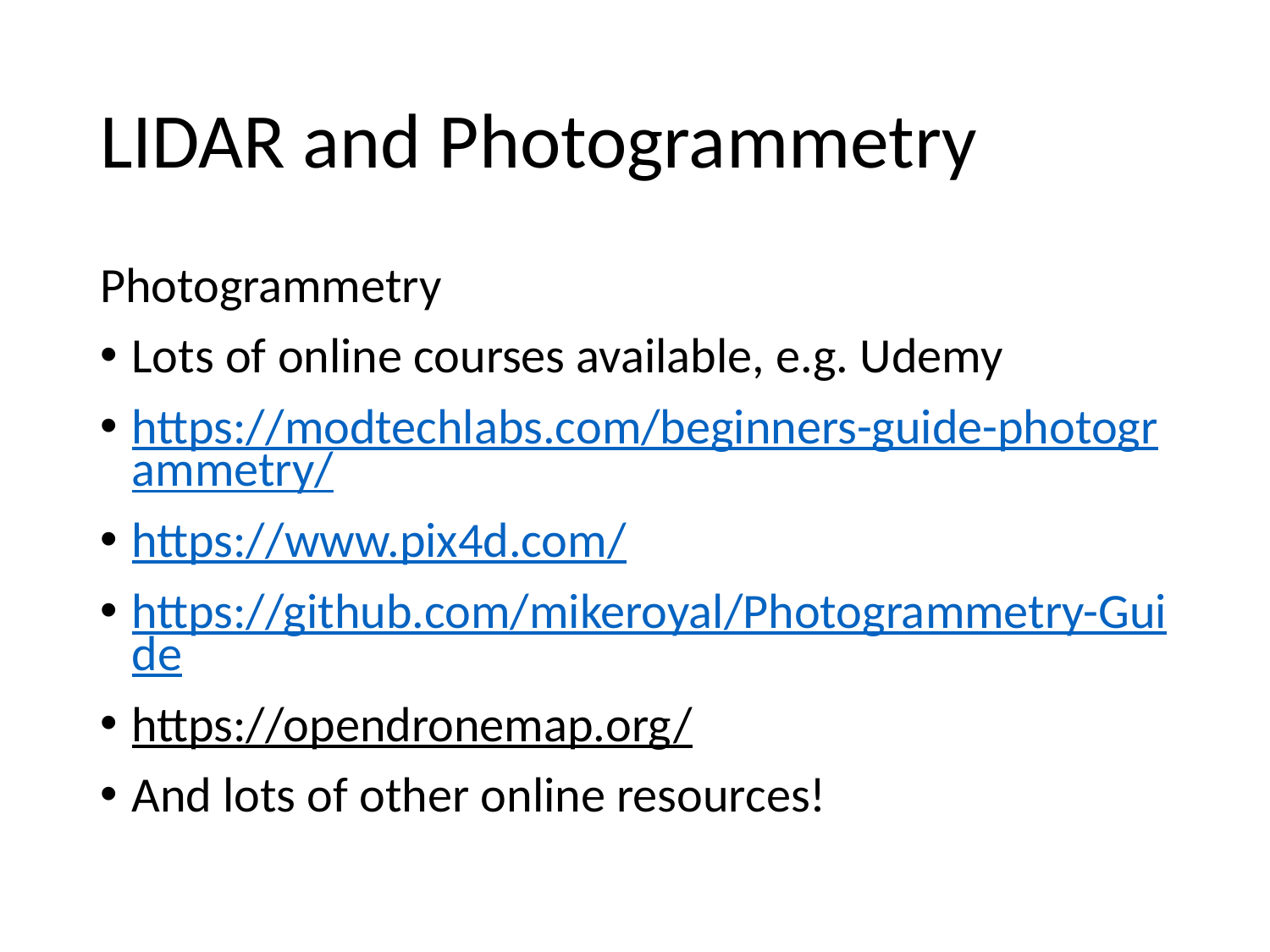

# LIDAR and Photogrammetry
Photogrammetry
Lots of online courses available, e.g. Udemy
https://modtechlabs.com/beginners-guide-photogrammetry/
https://www.pix4d.com/
https://github.com/mikeroyal/Photogrammetry-Guide
https://opendronemap.org/
And lots of other online resources!